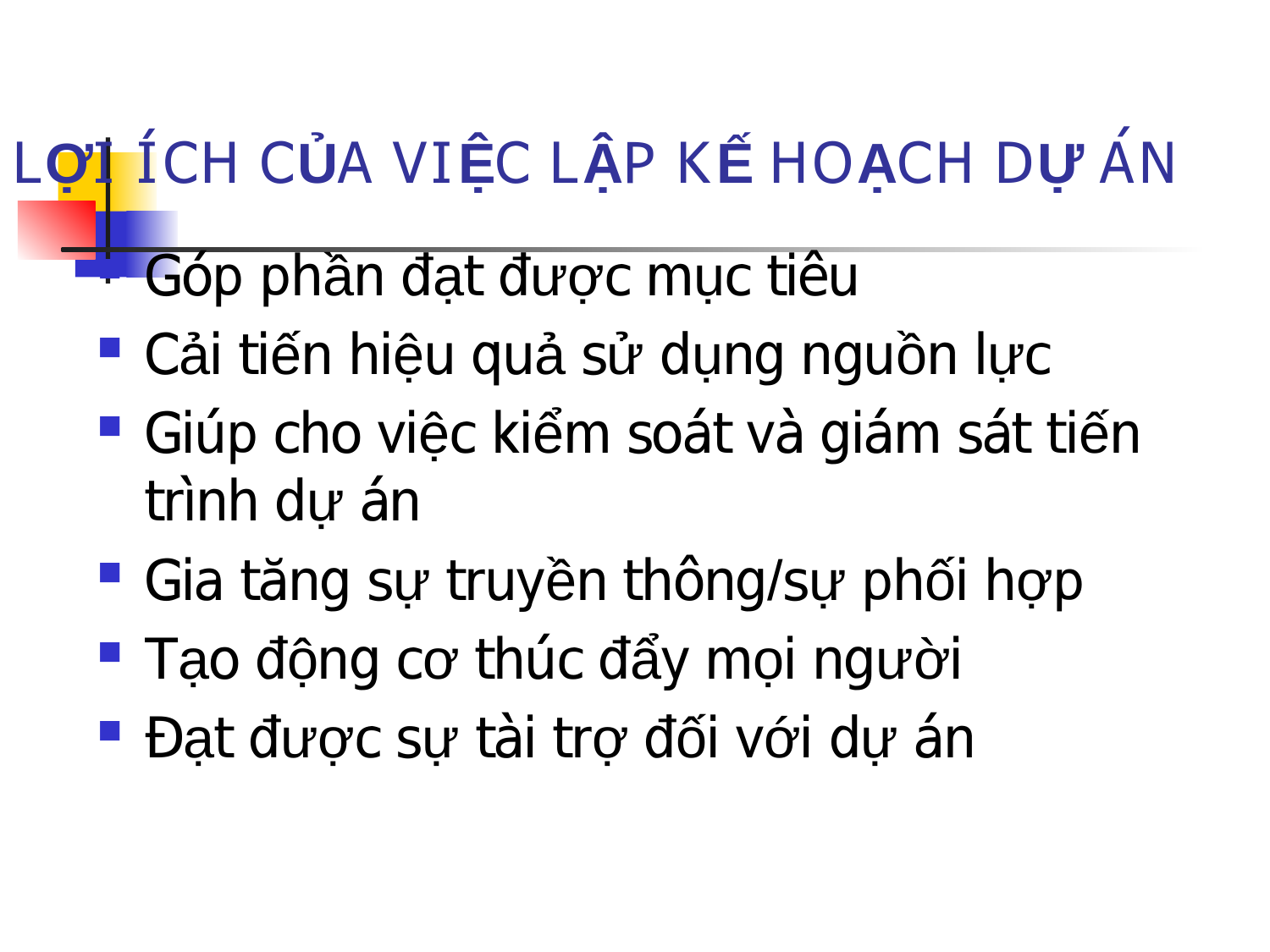

# LỢI ÍCH CỦA VIỆC LẬP KẾ HOẠCH DỰ ÁN
Góp phần đạt được mục tiêu
Cải tiến hiệu quả sử dụng nguồn lực
Giúp cho việc kiểm soát và giám sát tiến trình dự án
Gia tăng sự truyền thông/sự phối hợp
Tạo động cơ thúc đẩy mọi người
Đạt được sự tài trợ đối với dự án